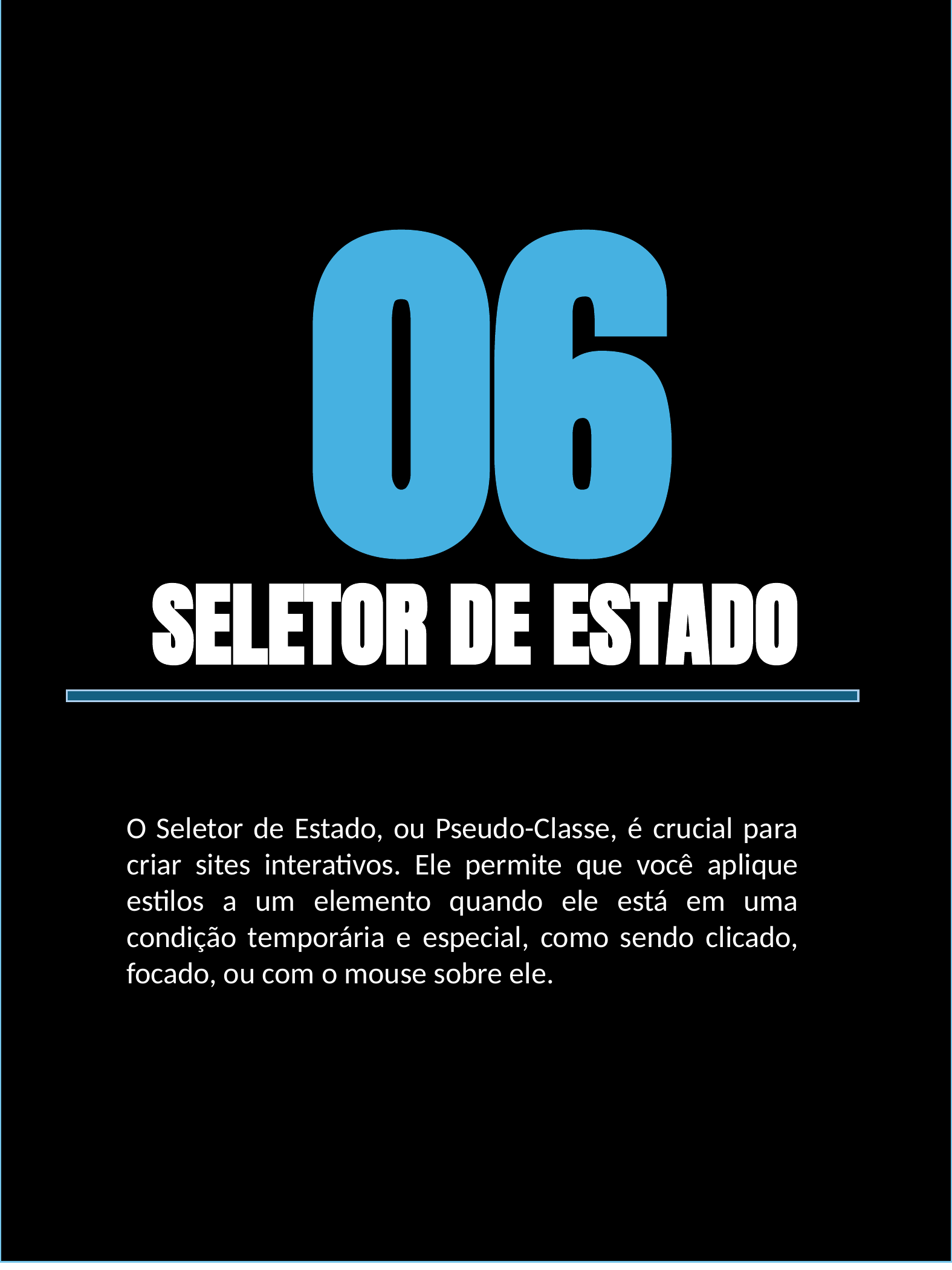

06
SELETOR DE ESTADO

O Seletor de Estado, ou Pseudo-Classe, é crucial para criar sites interativos. Ele permite que você aplique estilos a um elemento quando ele está em uma condição temporária e especial, como sendo clicado, focado, ou com o mouse sobre ele.
SELETORES CSS PARA JEDIS - MARCOS
17